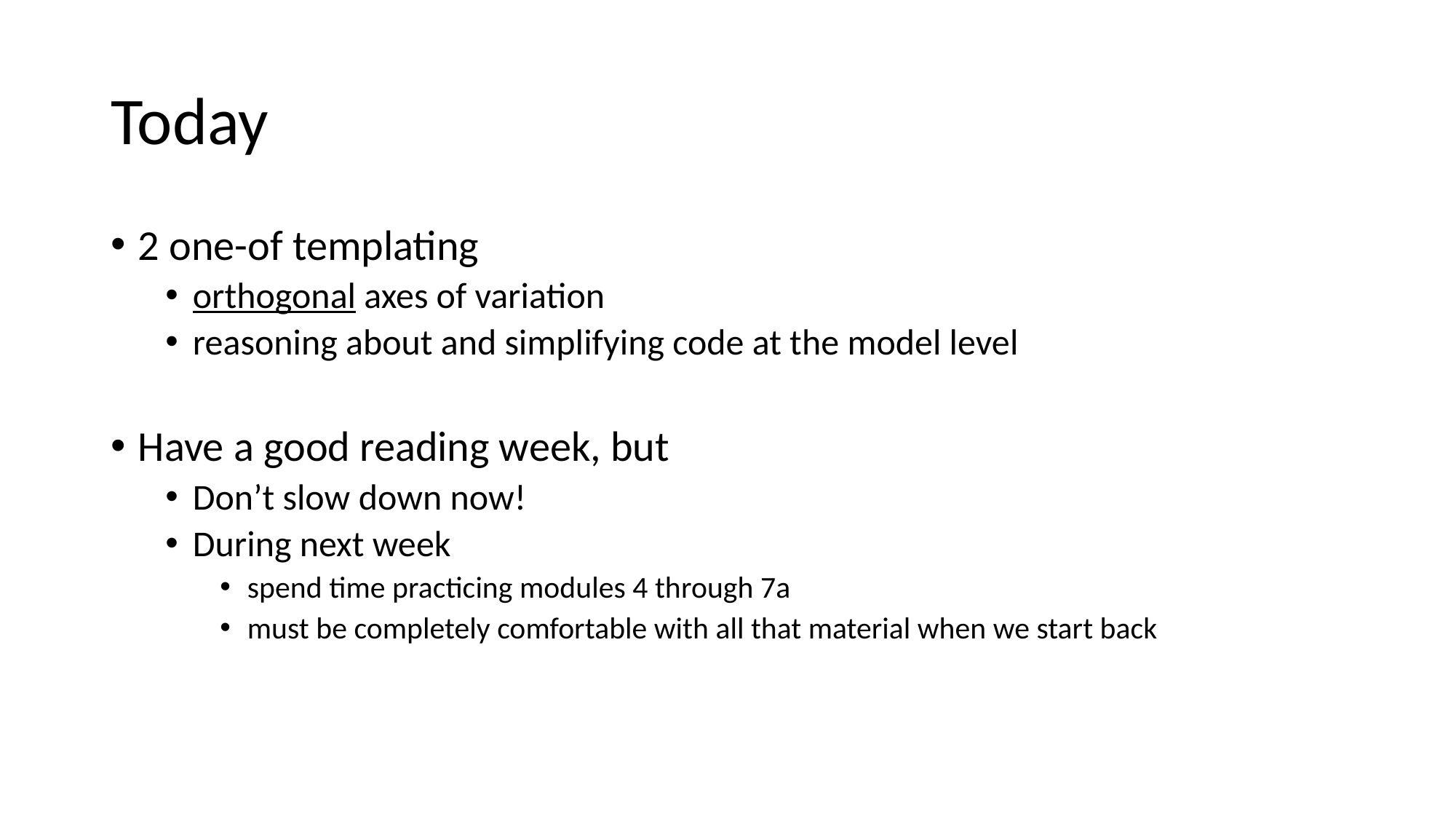

# Today
2 one-of templating
orthogonal axes of variation
reasoning about and simplifying code at the model level

Have a good reading week, but
Don’t slow down now!
During next week
spend time practicing modules 4 through 7a
must be completely comfortable with all that material when we start back